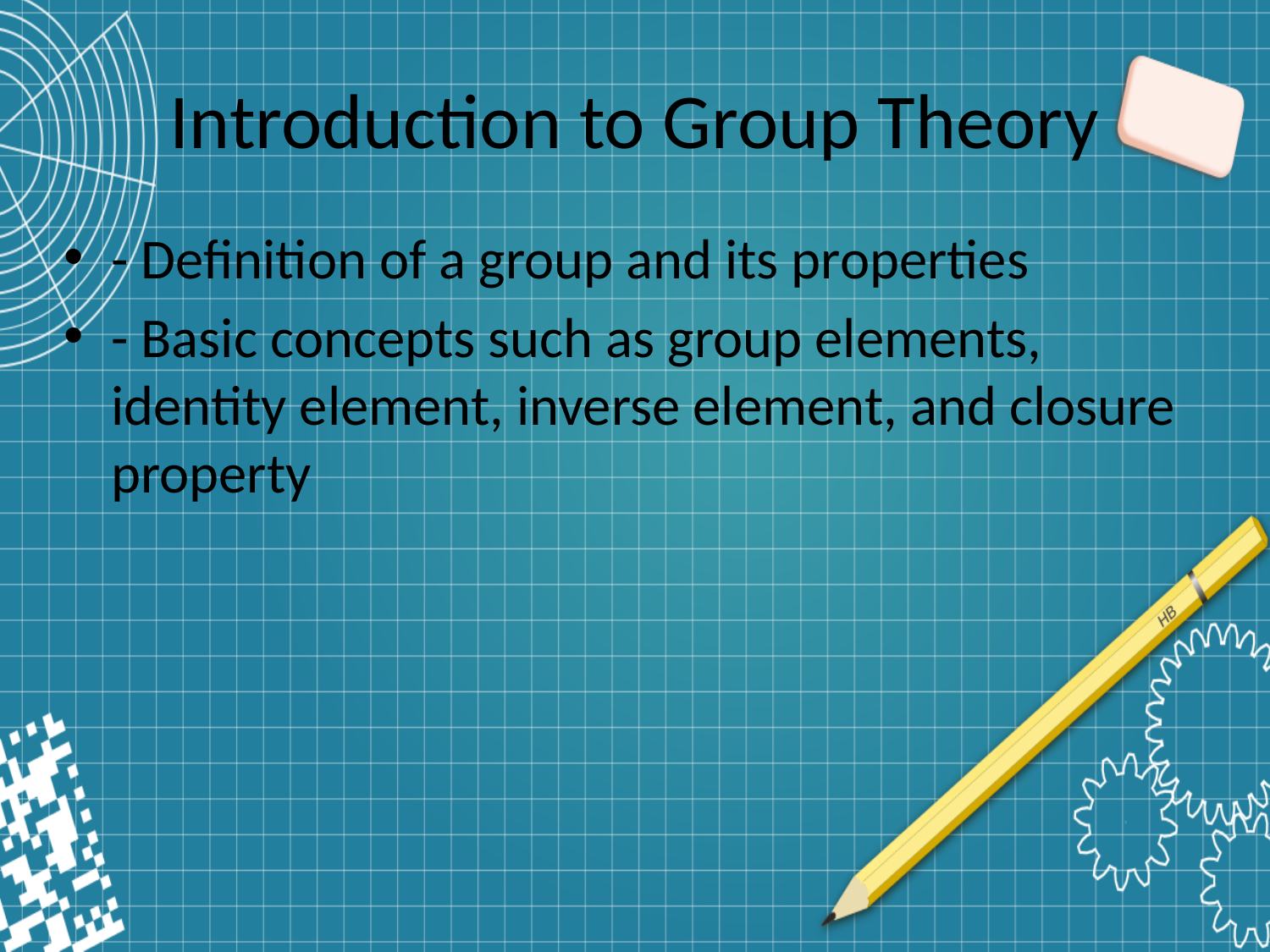

# Introduction to Group Theory
- Definition of a group and its properties
- Basic concepts such as group elements, identity element, inverse element, and closure property